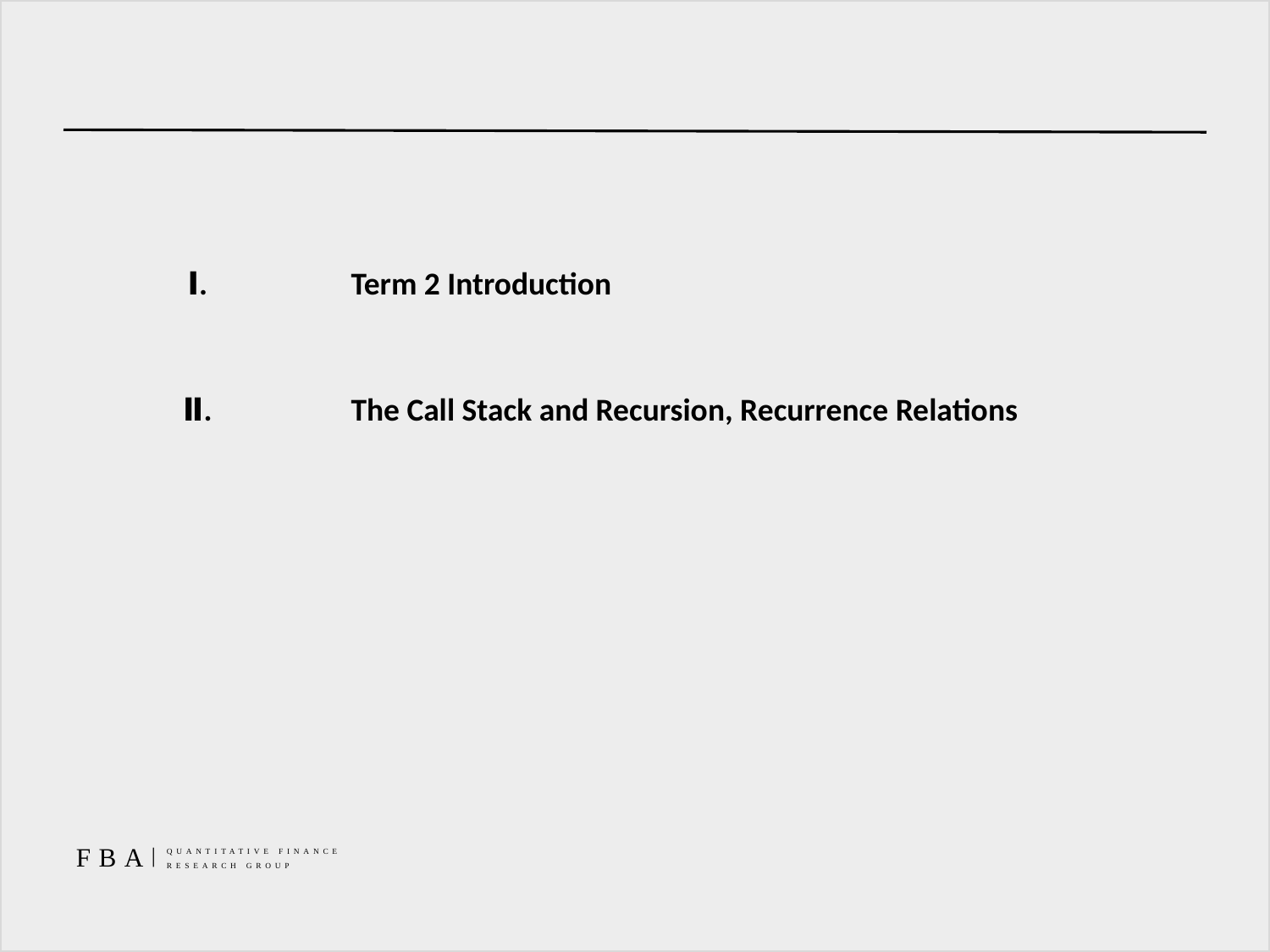

#
| Ⅰ. | Term 2 Introduction |
| --- | --- |
| Ⅱ. | The Call Stack and Recursion, Recurrence Relations |
|  |  |
|  |  |